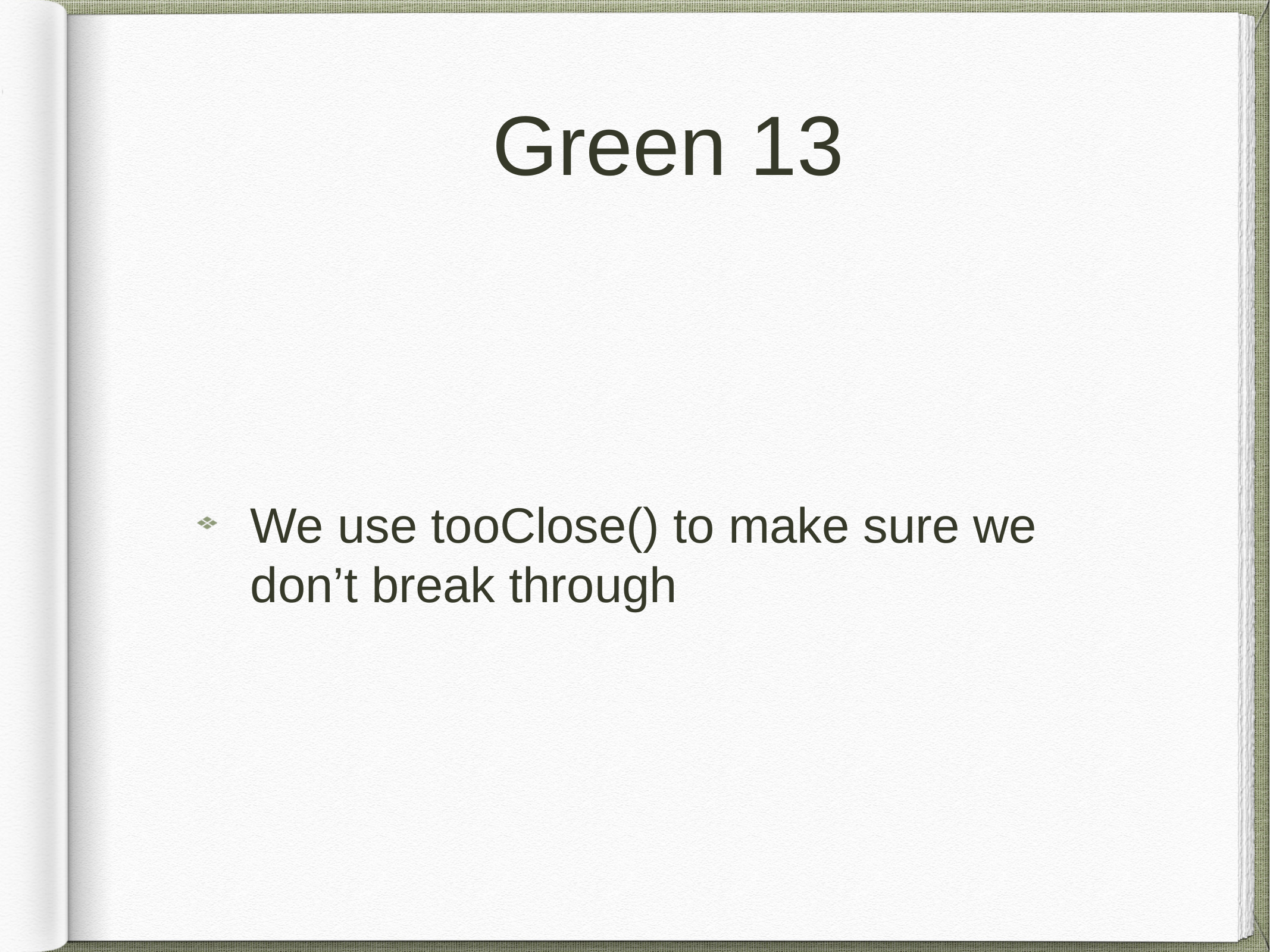

# Green 13
We use tooClose() to make sure we don’t break through